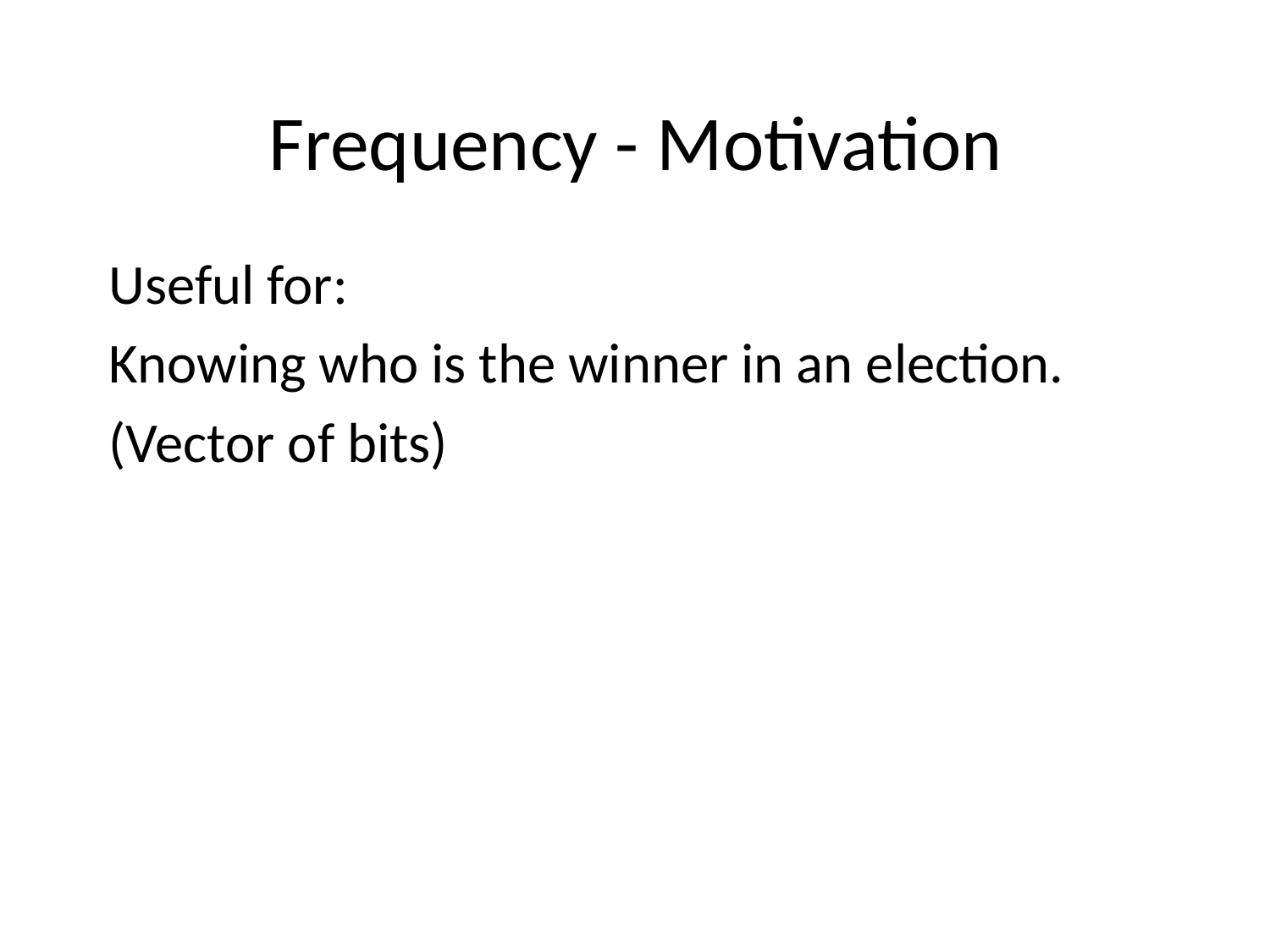

# Frequency - Motivation
Useful for:
Knowing who is the winner in an election.
(Vector of bits)